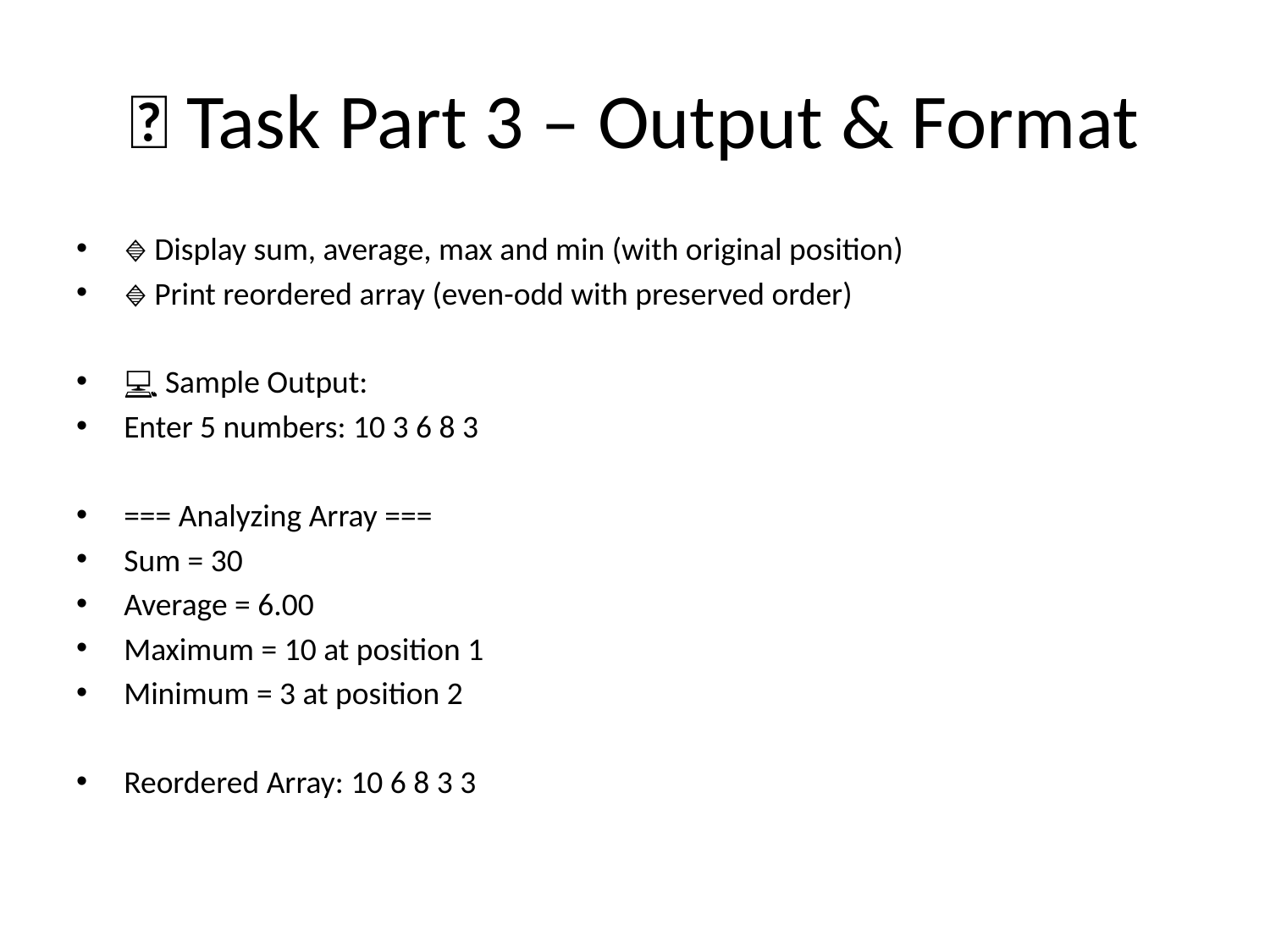

# 🧾 Task Part 3 – Output & Format
🔹 Display sum, average, max and min (with original position)
🔹 Print reordered array (even-odd with preserved order)

💻 Sample Output:
Enter 5 numbers: 10 3 6 8 3

=== Analyzing Array ===
Sum = 30
Average = 6.00
Maximum = 10 at position 1
Minimum = 3 at position 2

Reordered Array: 10 6 8 3 3